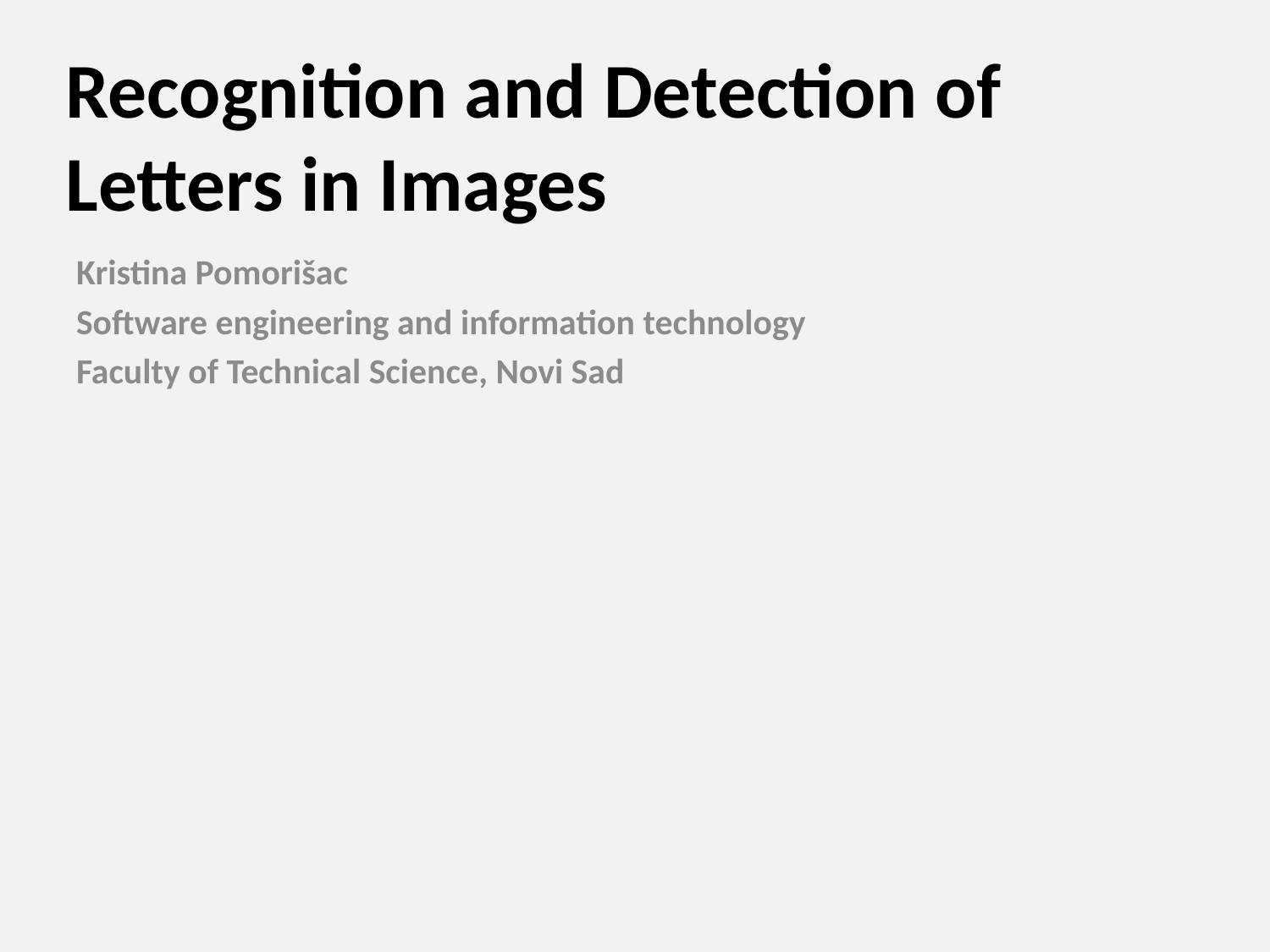

# Recognition and Detection of Letters in Images
Kristina Pomorišac
Software engineering and information technology
Faculty of Technical Science, Novi Sad